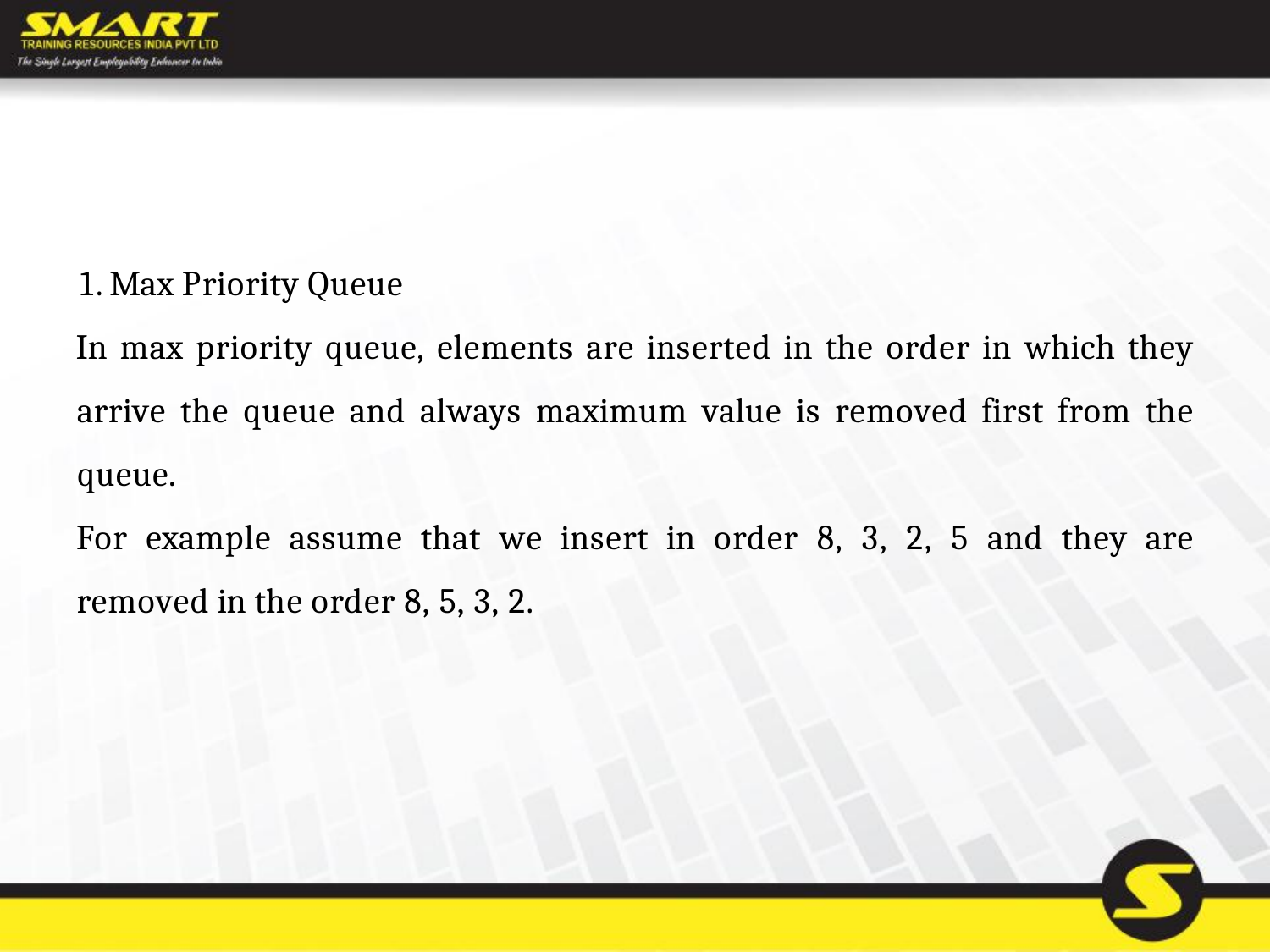

1. Max Priority Queue
In max priority queue, elements are inserted in the order in which they arrive the queue and always maximum value is removed first from the queue.
For example assume that we insert in order 8, 3, 2, 5 and they are removed in the order 8, 5, 3, 2.